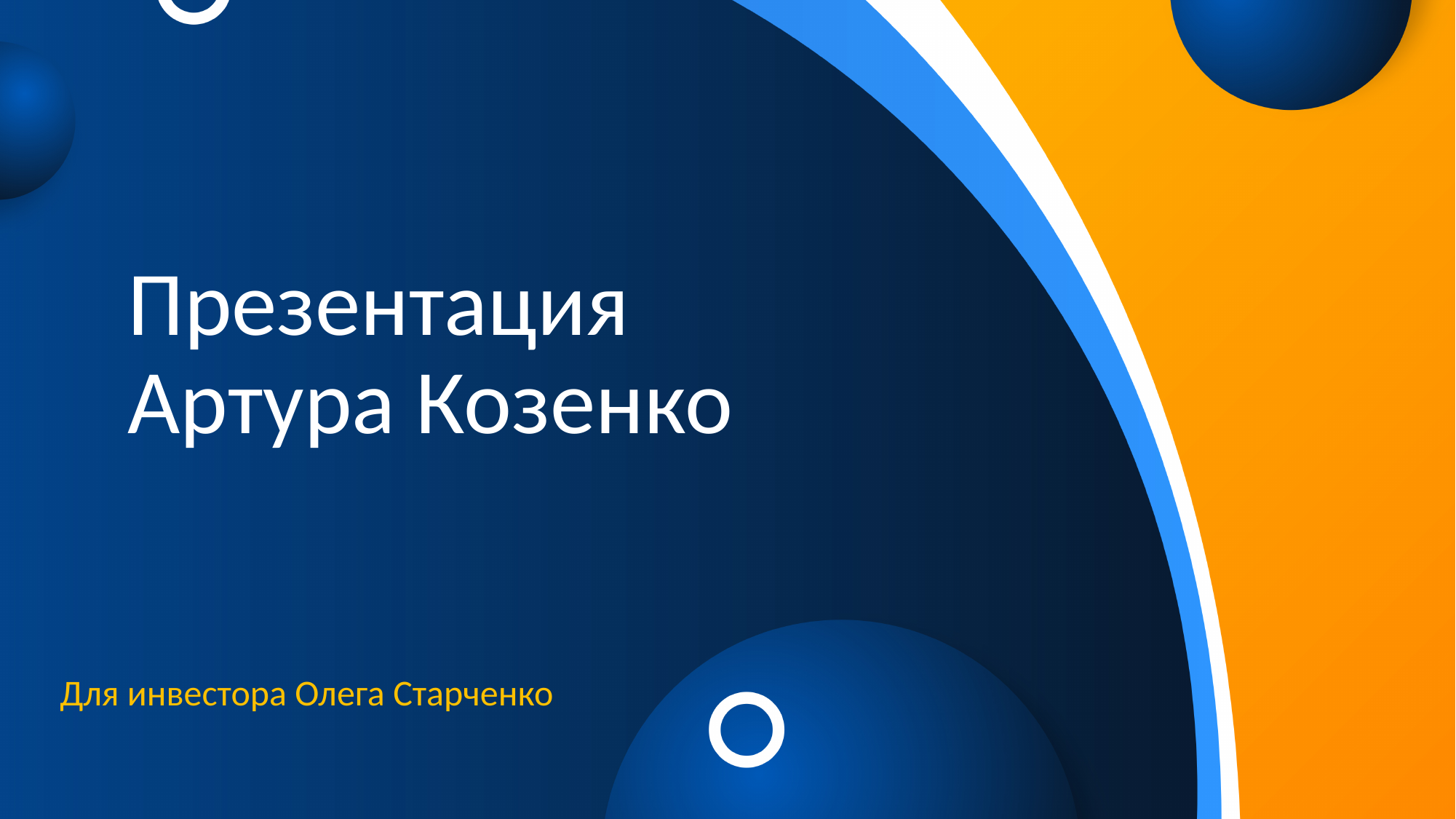

# Презентация Артура Козенко
Для инвестора Олега Старченко